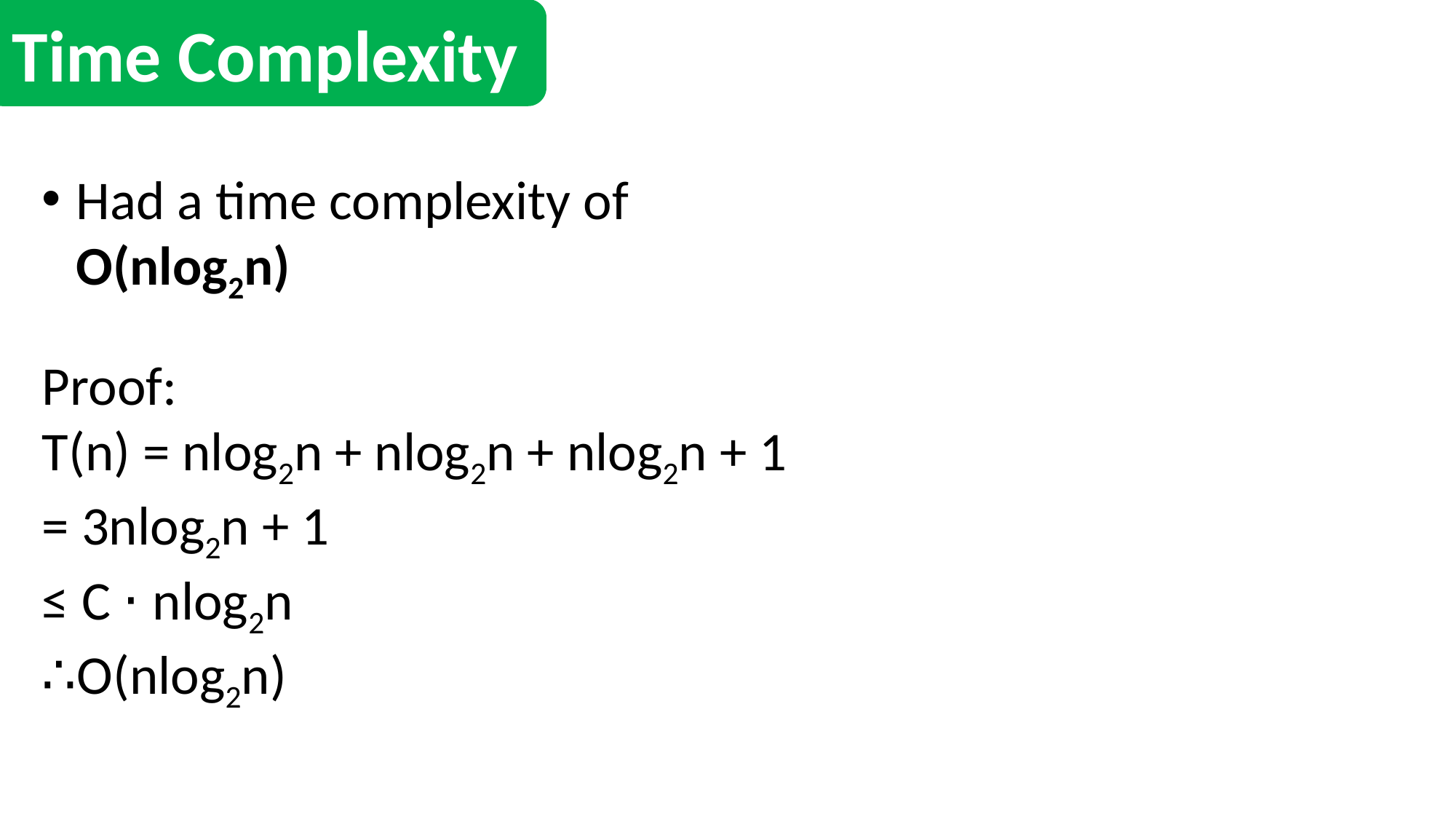

Time Complexity
Had a time complexity of O(nlog2n)
Proof:
T(n) = nlog2n + nlog2n + nlog2n + 1
= 3nlog2n + 1
≤ C ⋅ nlog2n
∴O(nlog2n)